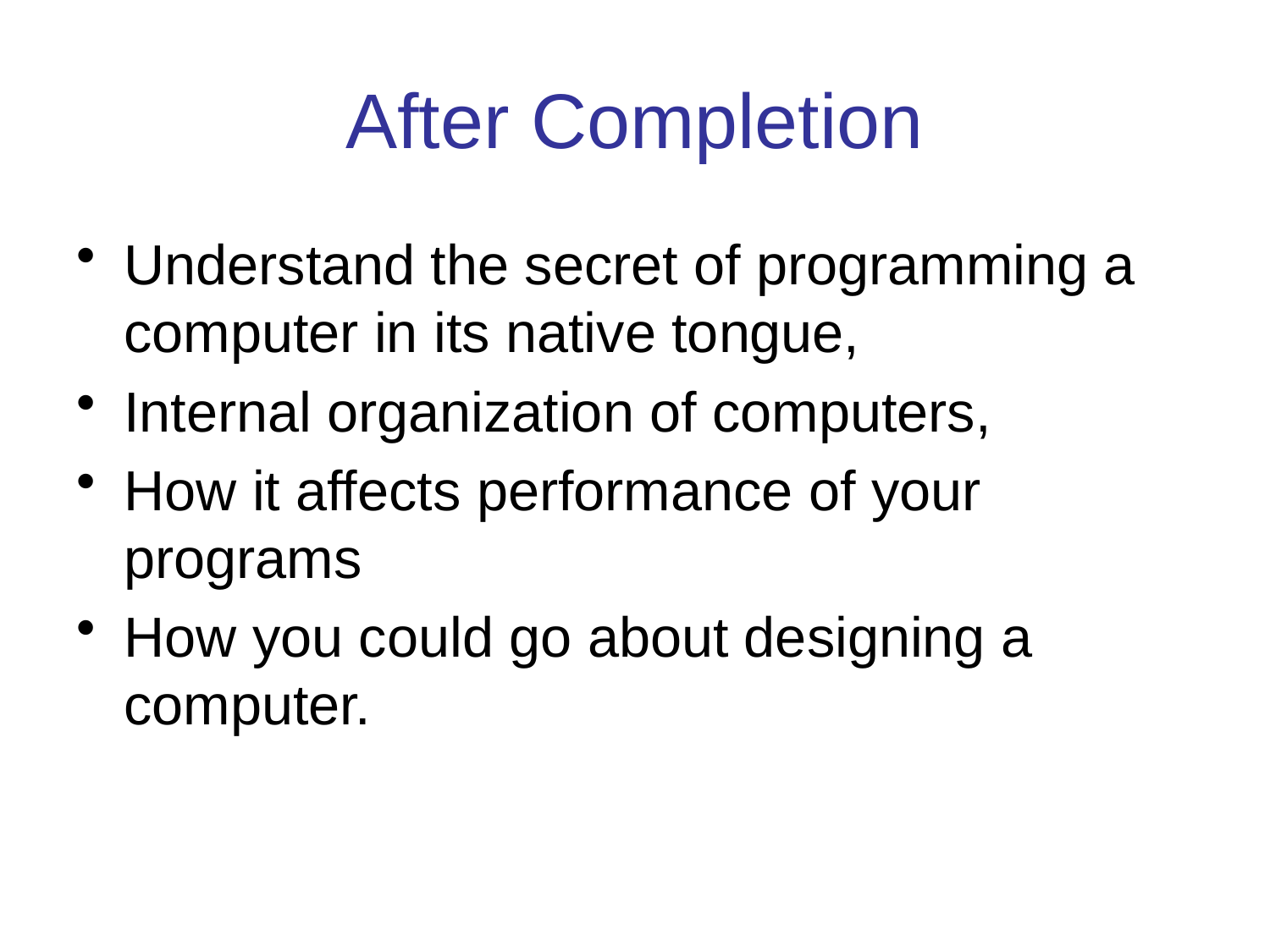

# After Completion
Understand the secret of programming a computer in its native tongue,
Internal organization of computers,
How it affects performance of your programs
How you could go about designing a computer.